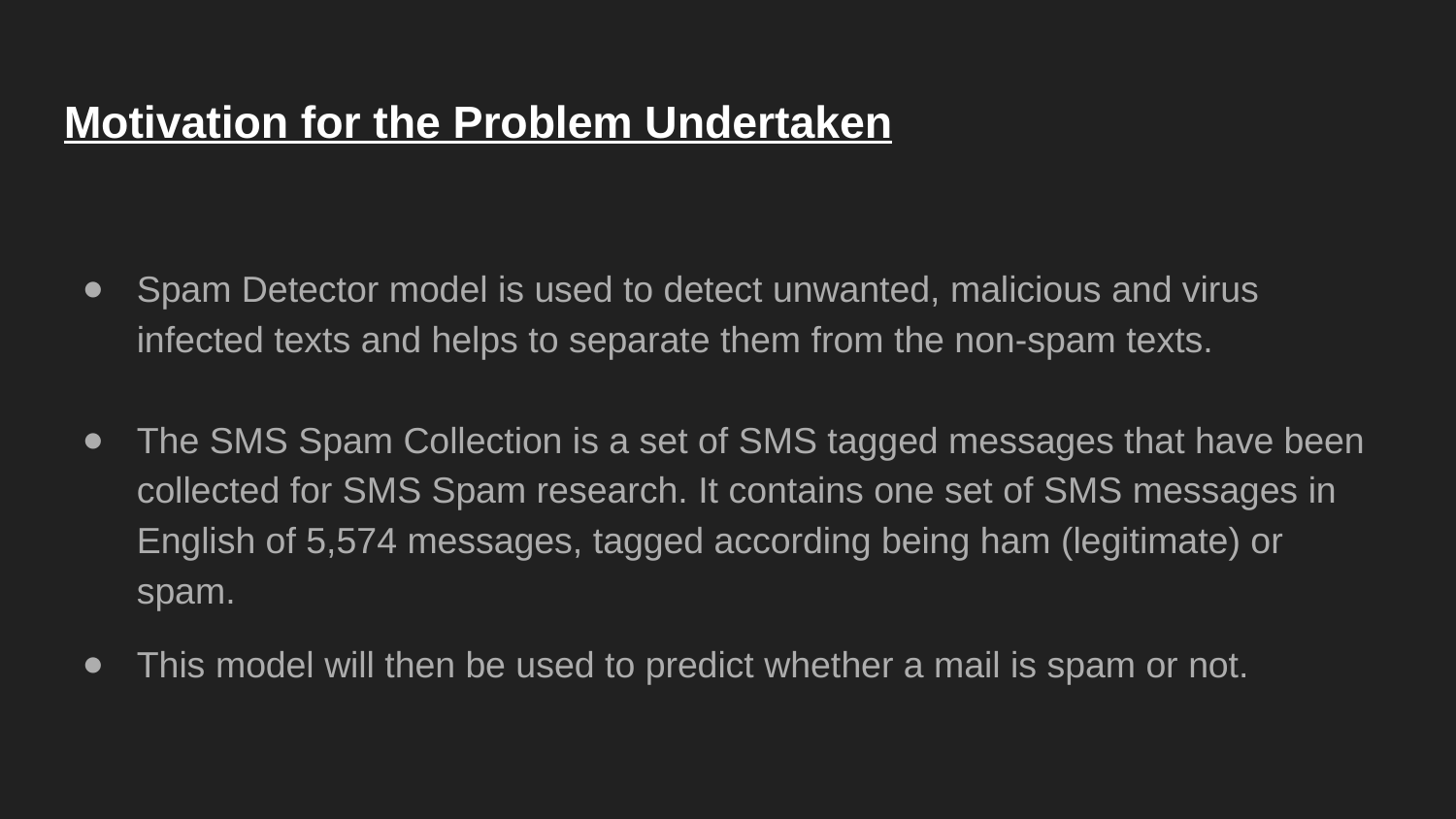

Motivation for the Problem Undertaken
Spam Detector model is used to detect unwanted, malicious and virus infected texts and helps to separate them from the non-spam texts.

The SMS Spam Collection is a set of SMS tagged messages that have been collected for SMS Spam research. It contains one set of SMS messages in English of 5,574 messages, tagged according being ham (legitimate) or spam.
This model will then be used to predict whether a mail is spam or not.